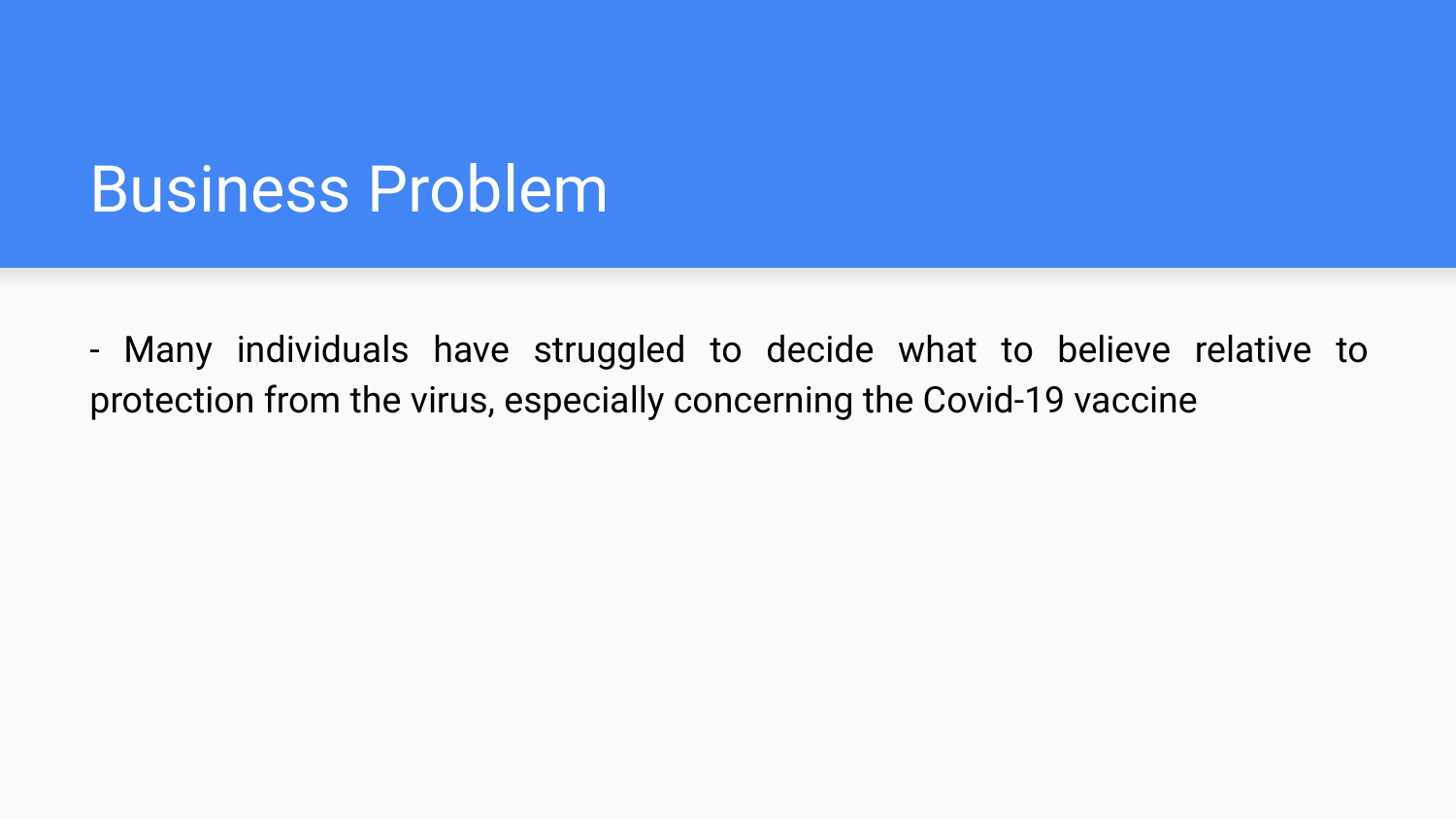

# Business Problem

- Many individuals have struggled to decide what to believe relative to protection from the virus, especially concerning the Covid-19 vaccine